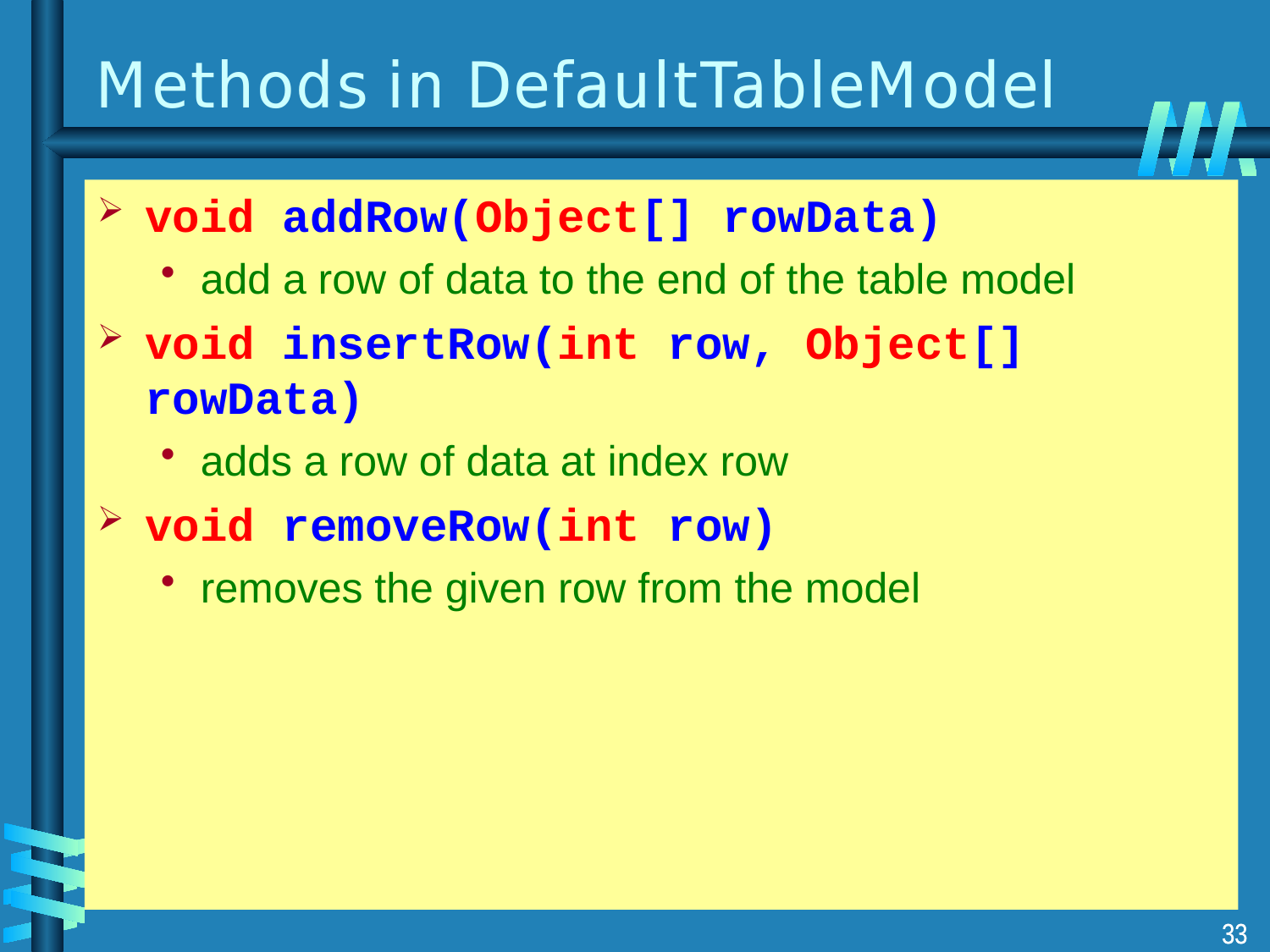

# Methods in DefaultTableModel
void addRow(Object[] rowData)
add a row of data to the end of the table model
void insertRow(int row, Object[] rowData)
adds a row of data at index row
void removeRow(int row)
removes the given row from the model
33
33